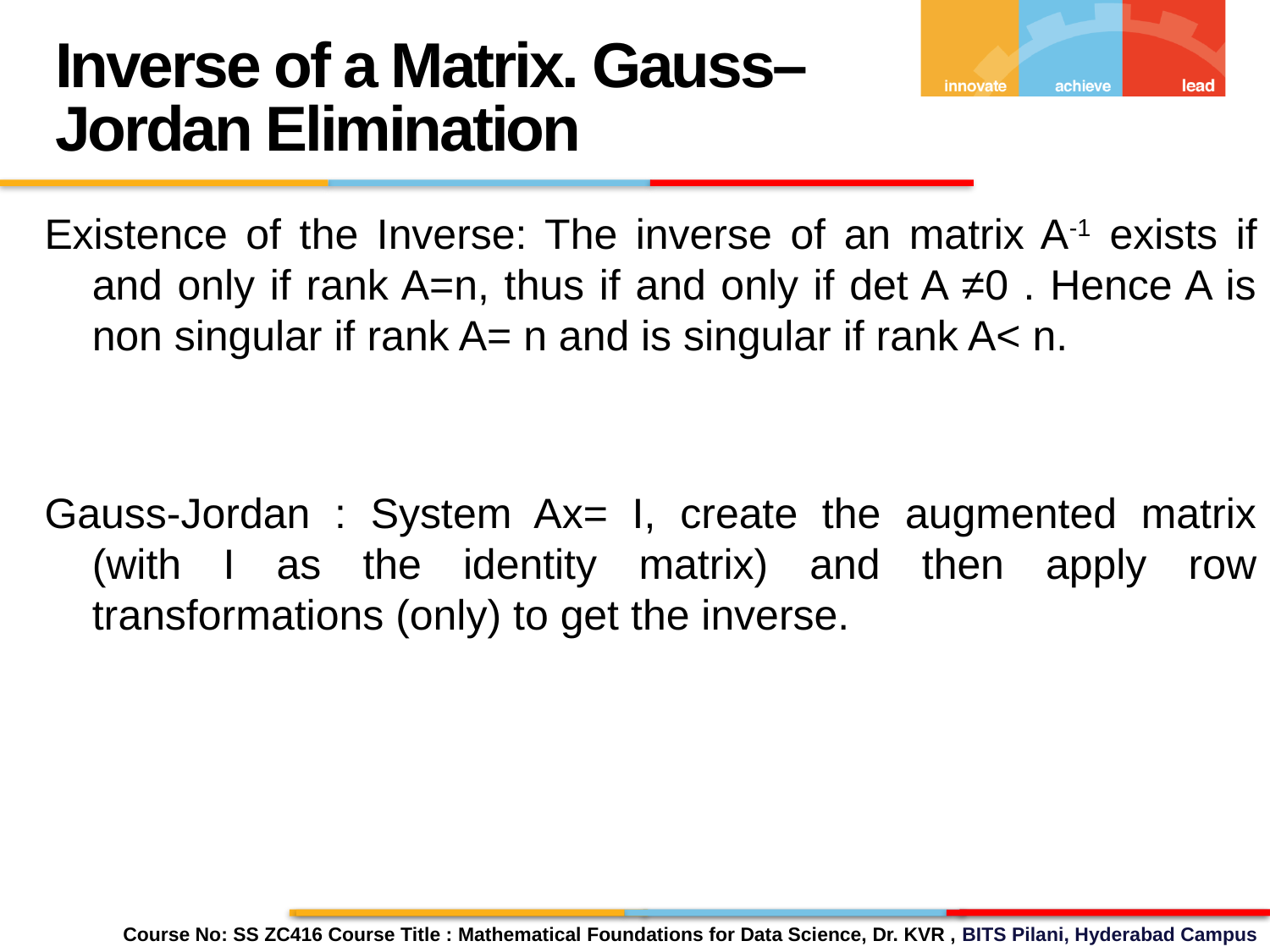

Inverse of a Matrix. Gauss–Jordan Elimination
Existence of the Inverse: The inverse of an matrix A-1 exists if and only if rank A=n, thus if and only if det A ≠0 . Hence A is non singular if rank A= n and is singular if rank A< n.

Gauss-Jordan : System Ax= I, create the augmented matrix (with I as the identity matrix) and then apply row transformations (only) to get the inverse.